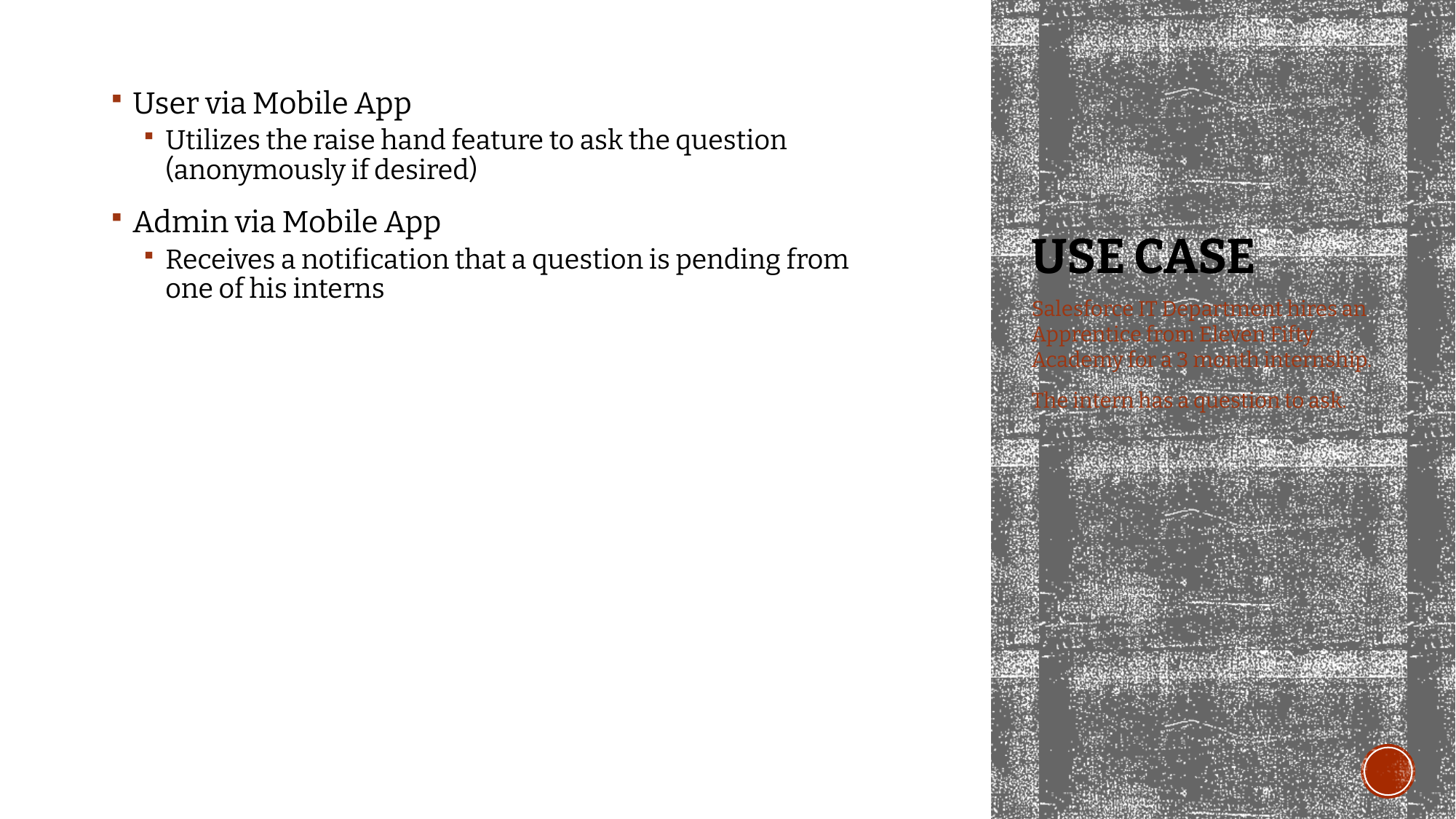

User via Mobile App
Utilizes the raise hand feature to ask the question (anonymously if desired)
Admin via Mobile App
Receives a notification that a question is pending from one of his interns

# Use Case
Salesforce IT Department hires an Apprentice from Eleven Fifty Academy for a 3 month internship.
The intern has a question to ask.